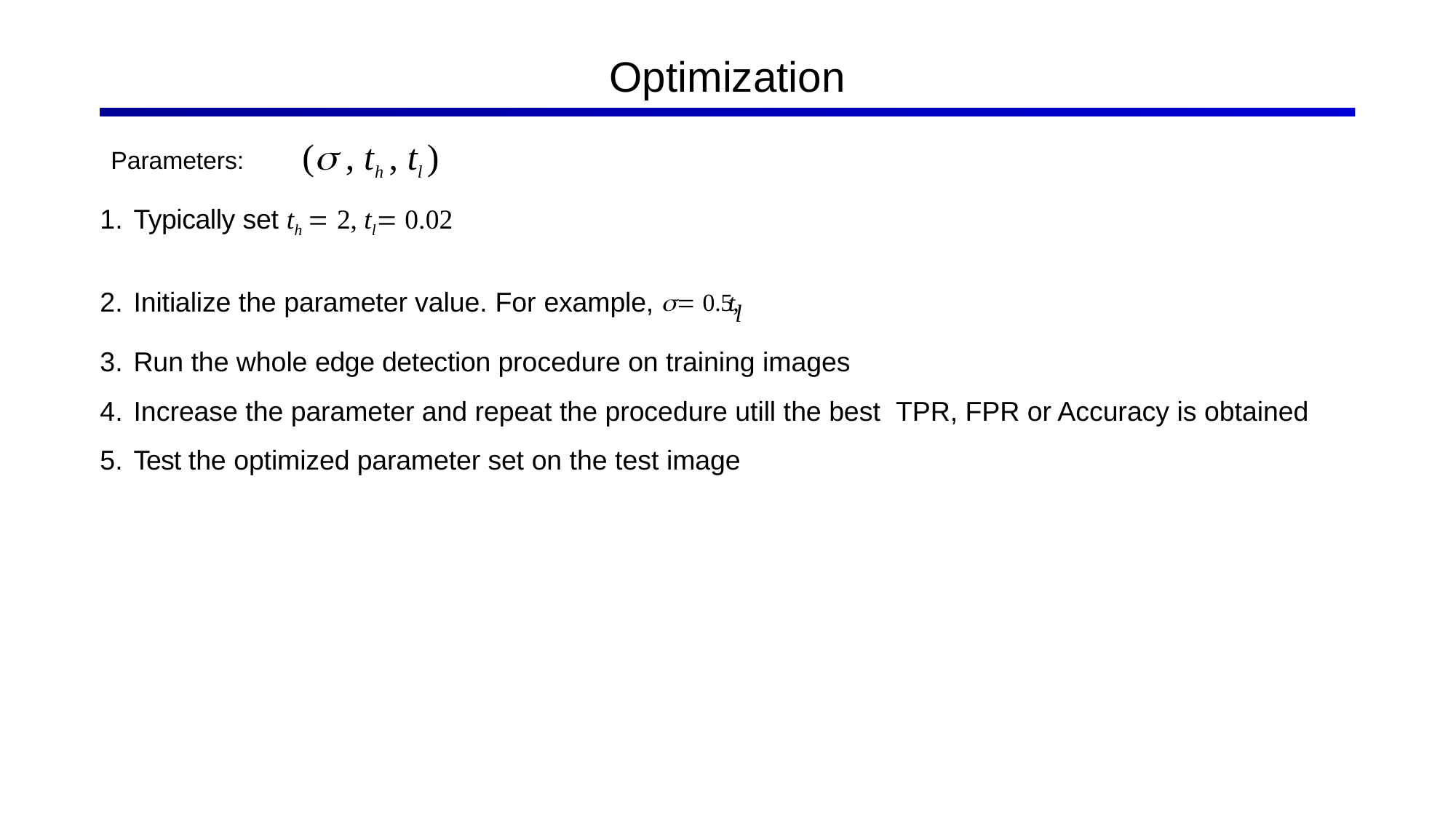

# Optimization
Parameters:	(σ , th , tl )
Typically set th = 2, tl= 0.02
Initialize the parameter value. For example, σ= 0.5,     tl
Run the whole edge detection procedure on training images
Increase the parameter and repeat the procedure utill the best  TPR, FPR or Accuracy is obtained
Test the optimized parameter set on the test image